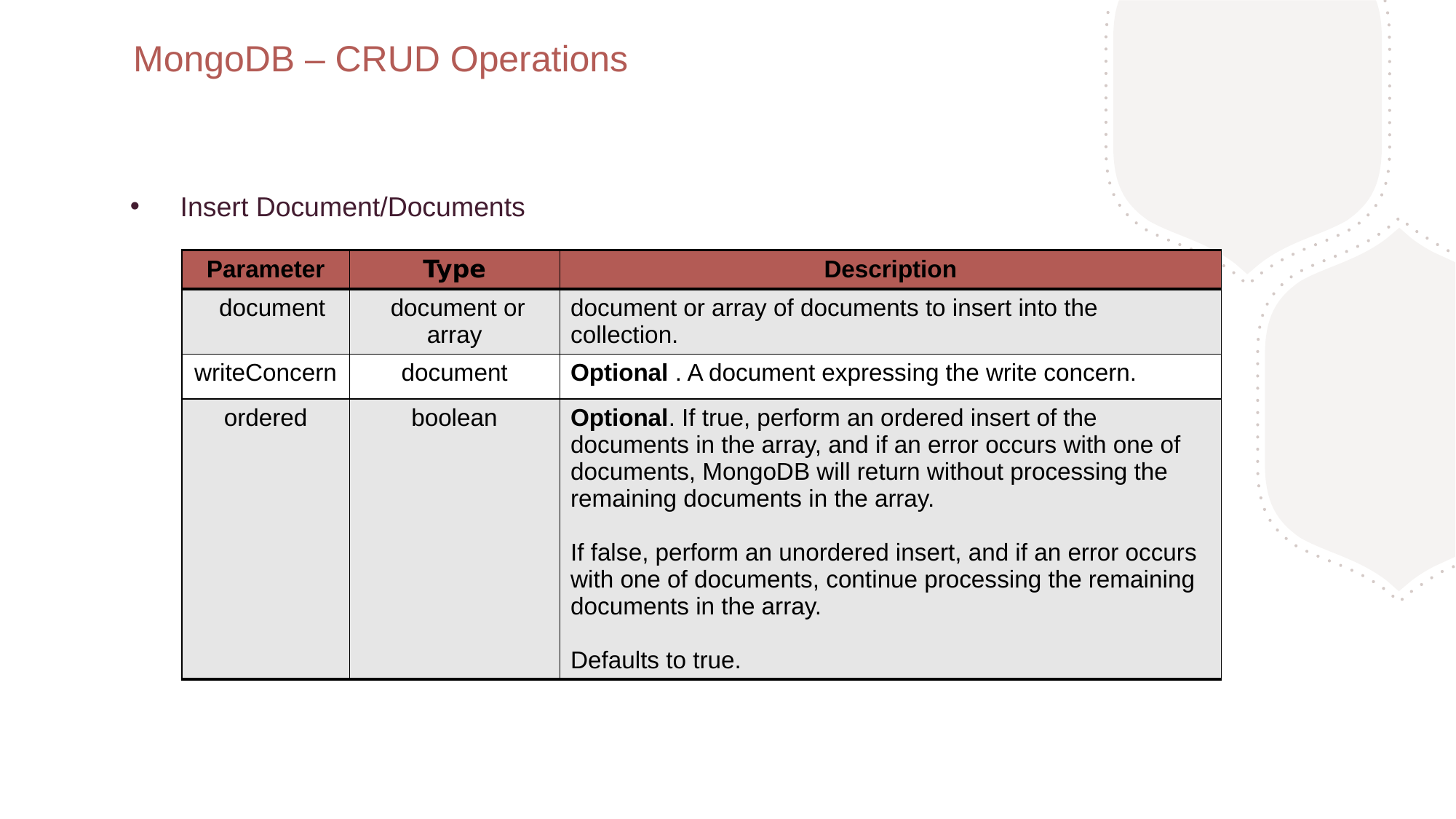

MongoDB – CRUD Operations
 Insert Document/Documents
| Parameter | Type | Description |
| --- | --- | --- |
| document | document or array | document or array of documents to insert into the collection. |
| writeConcern | document | Optional . A document expressing the write concern. |
| ordered | boolean | Optional. If true, perform an ordered insert of the documents in the array, and if an error occurs with one of documents, MongoDB will return without processing the remaining documents in the array. If false, perform an unordered insert, and if an error occurs with one of documents, continue processing the remaining documents in the array. Defaults to true. |